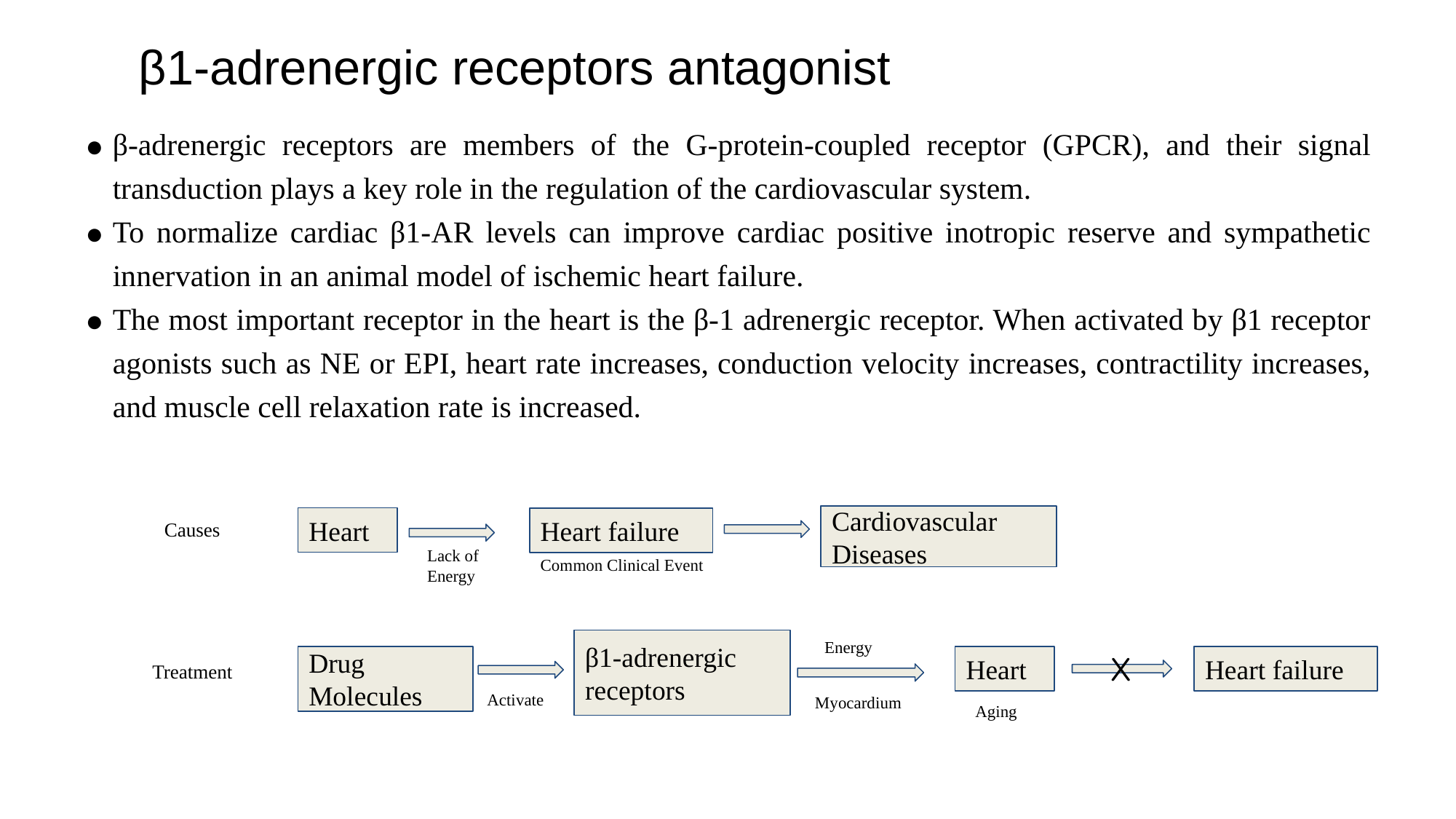

β1-adrenergic receptors antagonist
β-adrenergic receptors are members of the G-protein-coupled receptor (GPCR), and their signal transduction plays a key role in the regulation of the cardiovascular system.
To normalize cardiac β1-AR levels can improve cardiac positive inotropic reserve and sympathetic innervation in an animal model of ischemic heart failure.
The most important receptor in the heart is the β-1 adrenergic receptor. When activated by β1 receptor agonists such as NE or EPI, heart rate increases, conduction velocity increases, contractility increases, and muscle cell relaxation rate is increased.

Cardiovascular Diseases
Causes
Heart
Heart failure

Lack of Energy
Common Clinical Event
Energy
β1-adrenergic receptors
X
Drug Molecules
Heart
Heart failure
Treatment

Activate
Myocardium
Aging